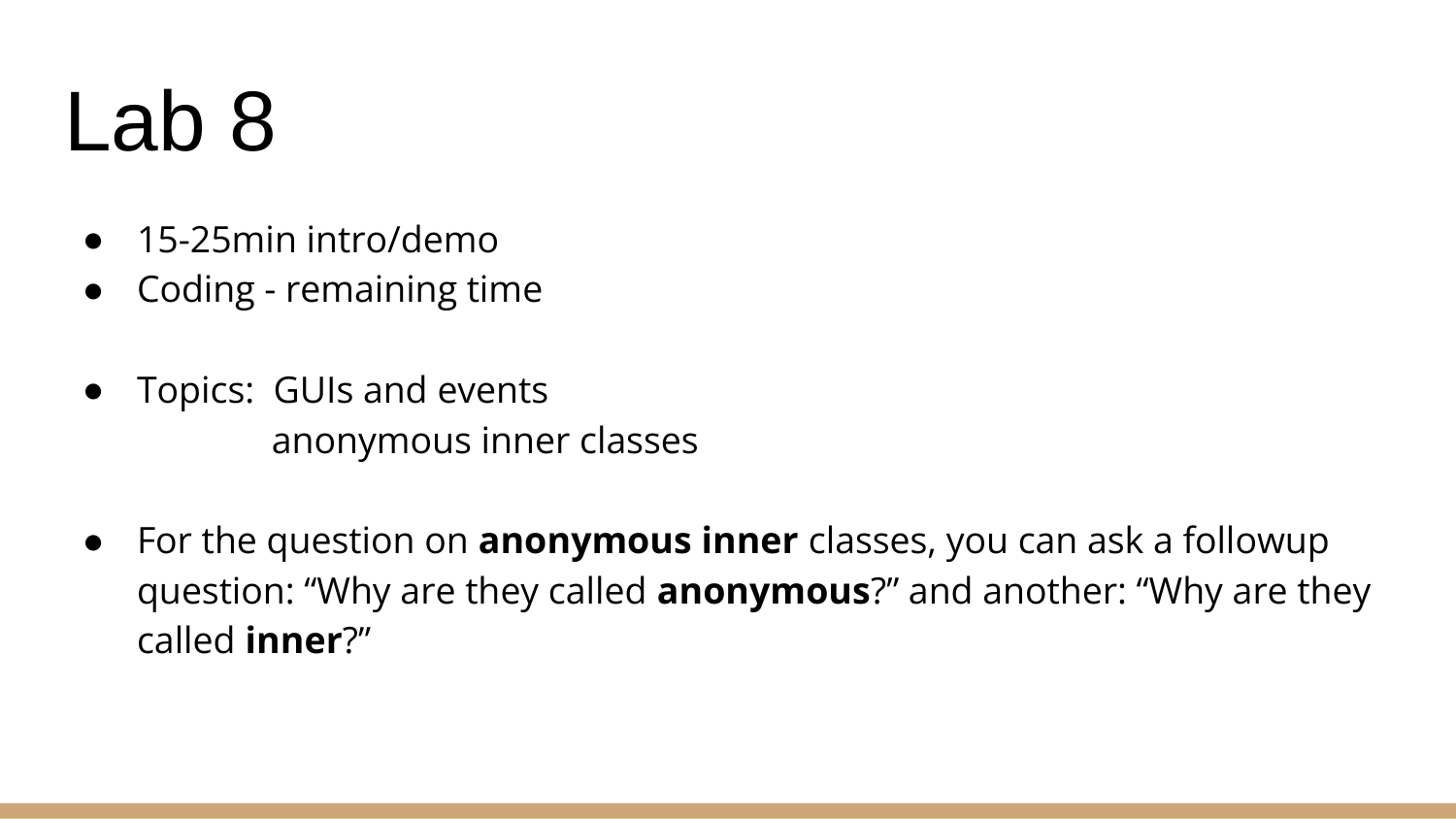

# Lab 8
15-25min intro/demo
Coding - remaining time

Topics:  GUIs and events
                    anonymous inner classes

For the question on anonymous inner classes, you can ask a followup question: “Why are they called anonymous?” and another: “Why are they called inner?”